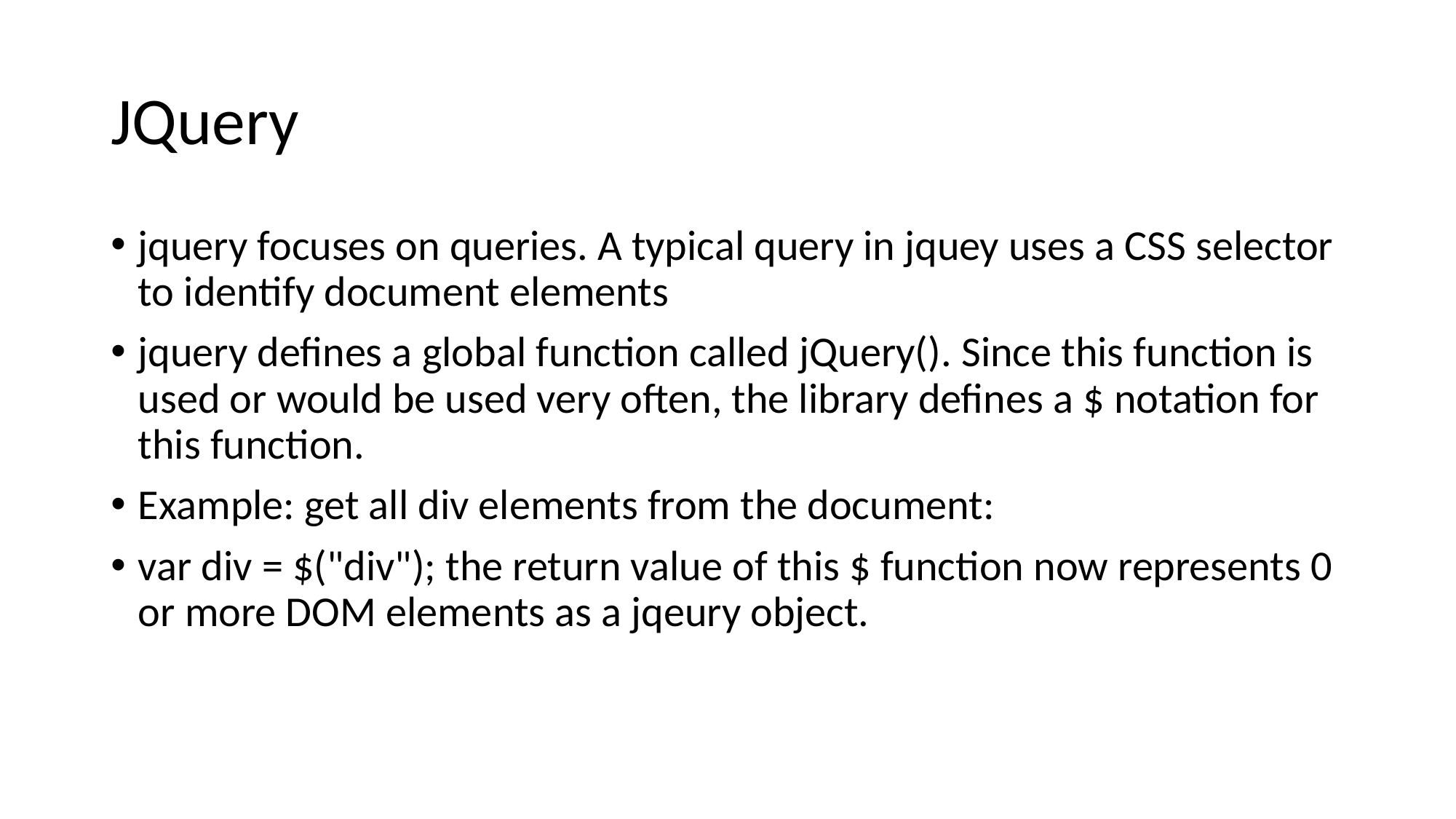

# JQuery
jquery focuses on queries. A typical query in jquey uses a CSS selector to identify document elements
jquery defines a global function called jQuery(). Since this function is used or would be used very often, the library defines a $ notation for this function.
Example: get all div elements from the document:
var div = $("div"); the return value of this $ function now represents 0 or more DOM elements as a jqeury object.